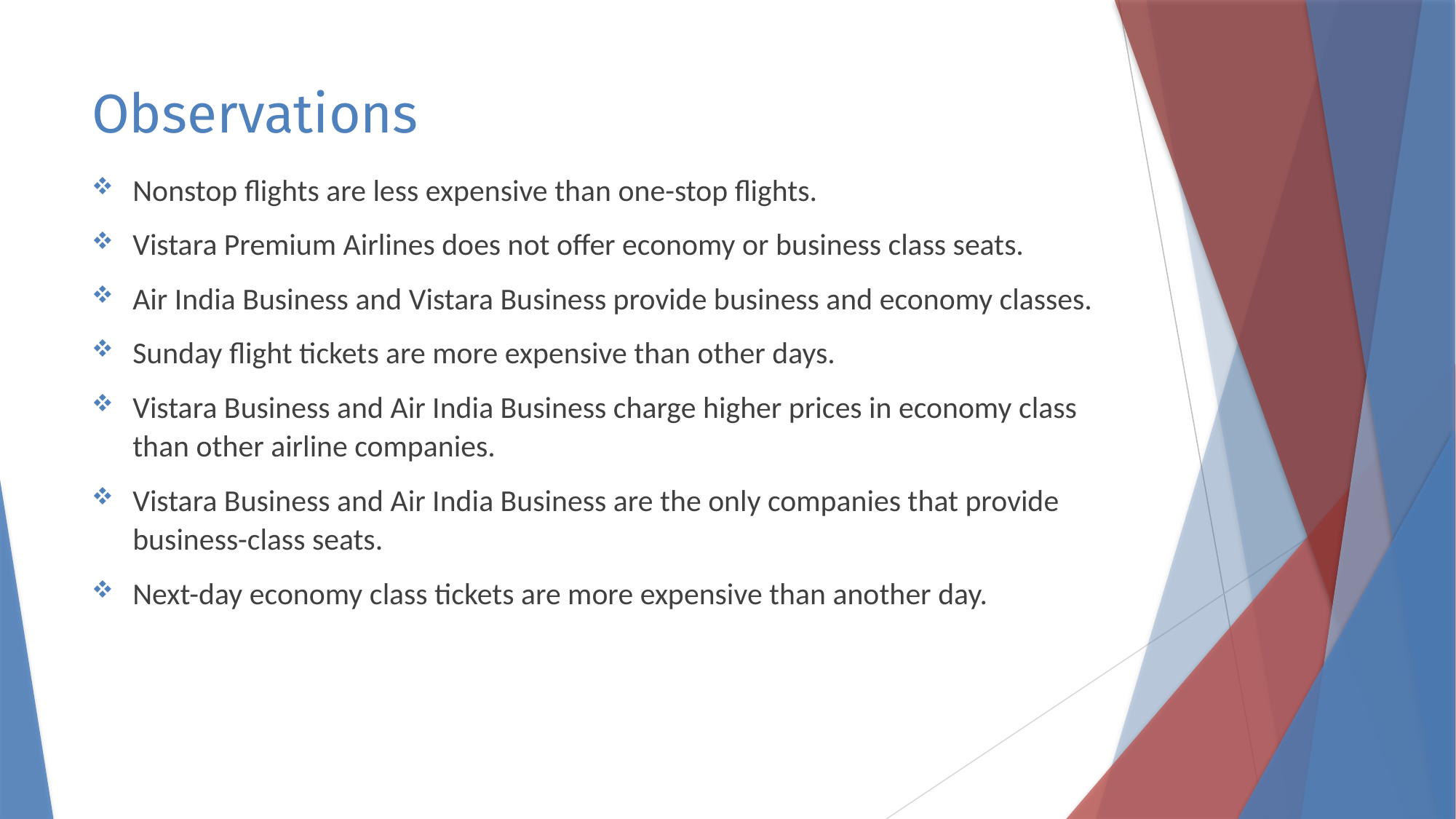

# Observations
Nonstop flights are less expensive than one-stop flights.
Vistara Premium Airlines does not offer economy or business class seats.
Air India Business and Vistara Business provide business and economy classes.
Sunday flight tickets are more expensive than other days.
Vistara Business and Air India Business charge higher prices in economy class than other airline companies.
Vistara Business and Air India Business are the only companies that provide business-class seats.
Next-day economy class tickets are more expensive than another day.